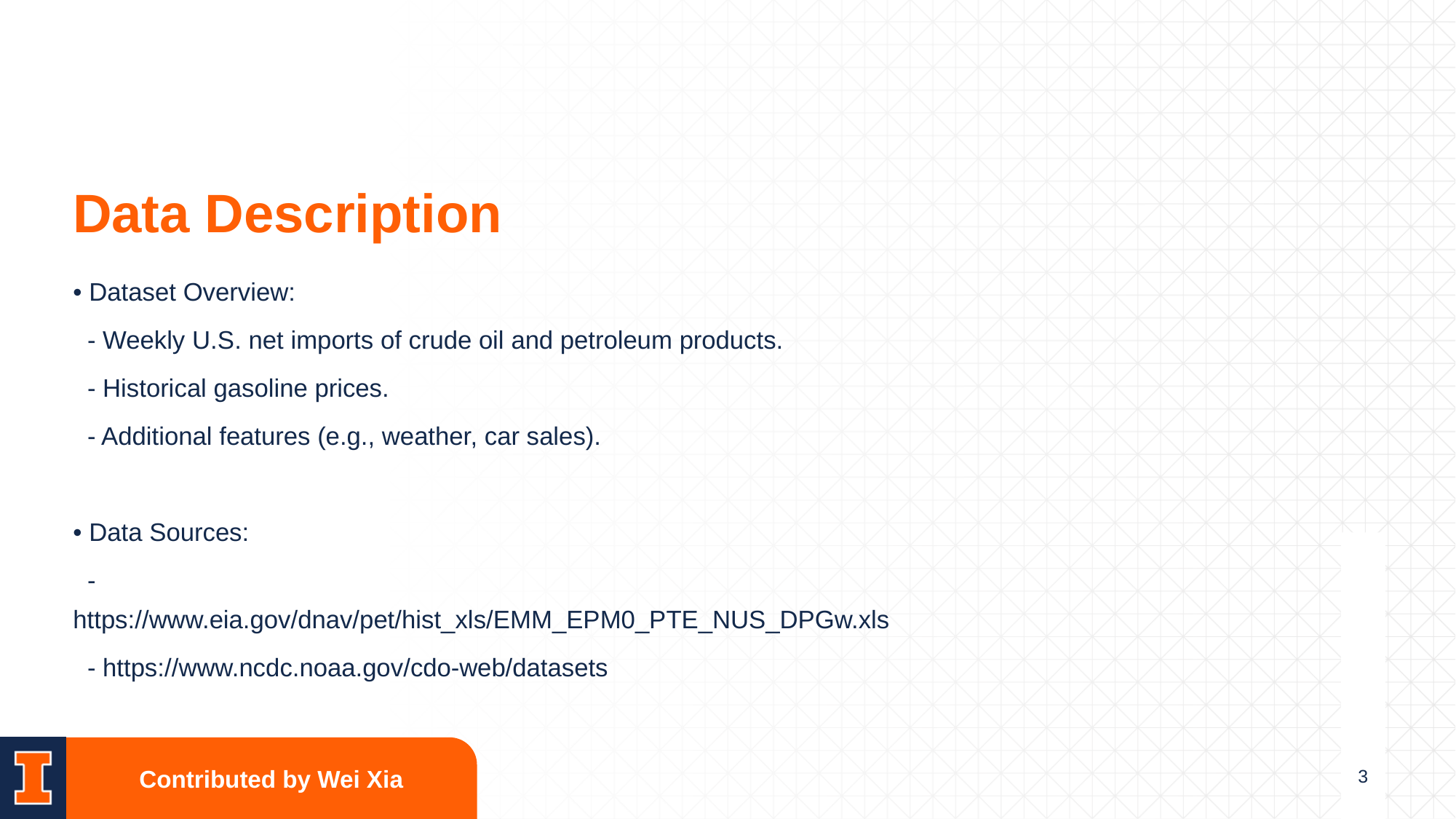

# Data Description
• Dataset Overview:
  - Weekly U.S. net imports of crude oil and petroleum products.
  - Historical gasoline prices.
  - Additional features (e.g., weather, car sales).

• Data Sources:
  - https://www.eia.gov/dnav/pet/hist_xls/EMM_EPM0_PTE_NUS_DPGw.xls
  - https://www.ncdc.noaa.gov/cdo-web/datasets
Contributed by Wei Xia
3